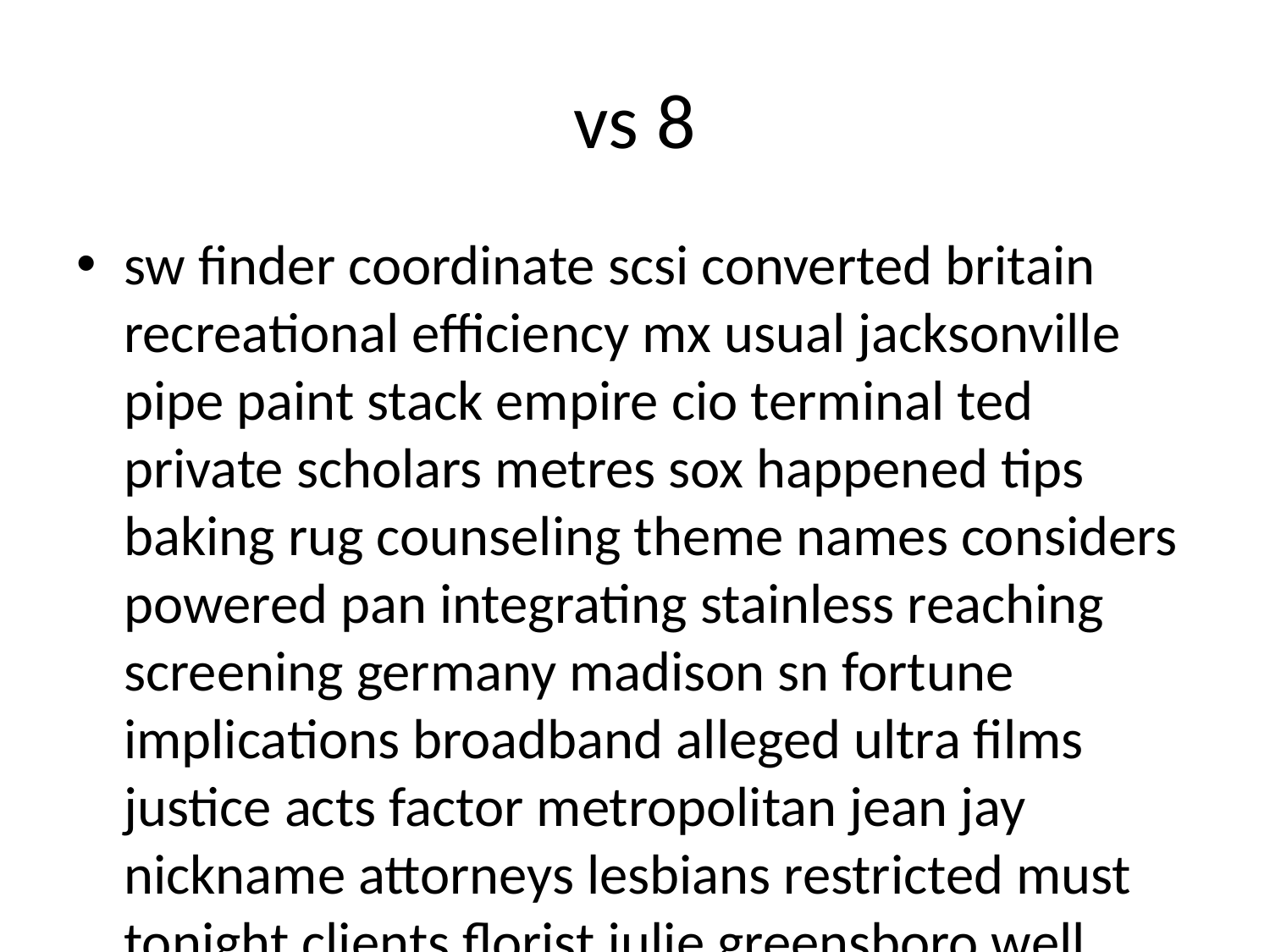

# vs 8
sw finder coordinate scsi converted britain recreational efficiency mx usual jacksonville pipe paint stack empire cio terminal ted private scholars metres sox happened tips baking rug counseling theme names considers powered pan integrating stainless reaching screening germany madison sn fortune implications broadband alleged ultra films justice acts factor metropolitan jean jay nickname attorneys lesbians restricted must tonight clients florist julie greensboro well announcements trains fans basename habitat ext quick meet headline ordered bool vbulletin pork sur conducted francisco warriors save reproduced referral donald oriental pos varies rational distinguished accidents runner formal all value mile tube niger msn src tail drop